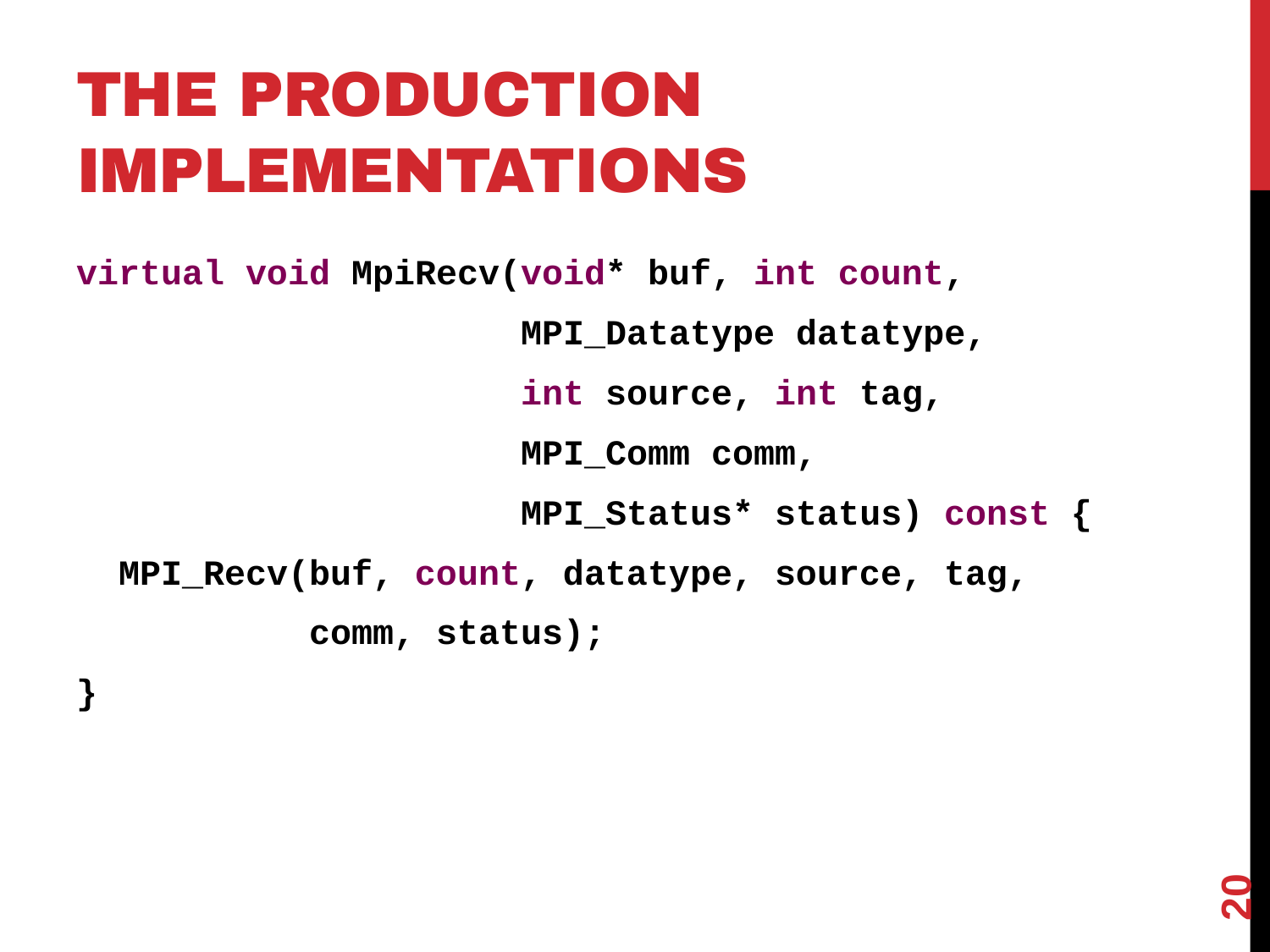

# The production implementations
virtual void MpiRecv(void* buf, int count,
                     MPI_Datatype datatype,
                     int source, int tag,
                     MPI_Comm comm,
                     MPI_Status* status) const {
  MPI_Recv(buf, count, datatype, source, tag,
           comm, status);
}
20